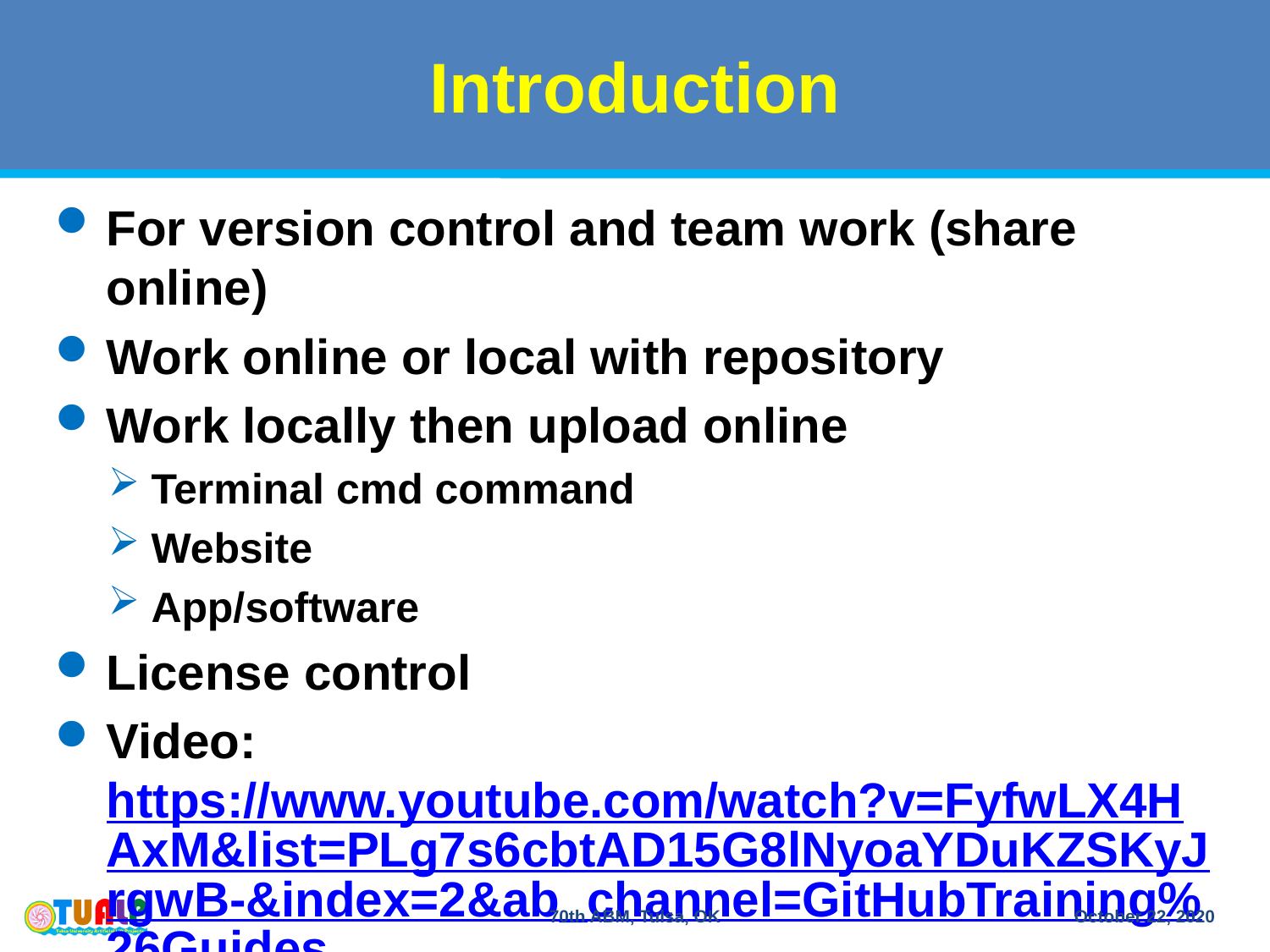

# Introduction
For version control and team work (share online)
Work online or local with repository
Work locally then upload online
Terminal cmd command
Website
App/software
License control
Video: https://www.youtube.com/watch?v=FyfwLX4HAxM&list=PLg7s6cbtAD15G8lNyoaYDuKZSKyJrgwB-&index=2&ab_channel=GitHubTraining%26Guides
70th ABM, Tulsa, OK
October 22, 2020